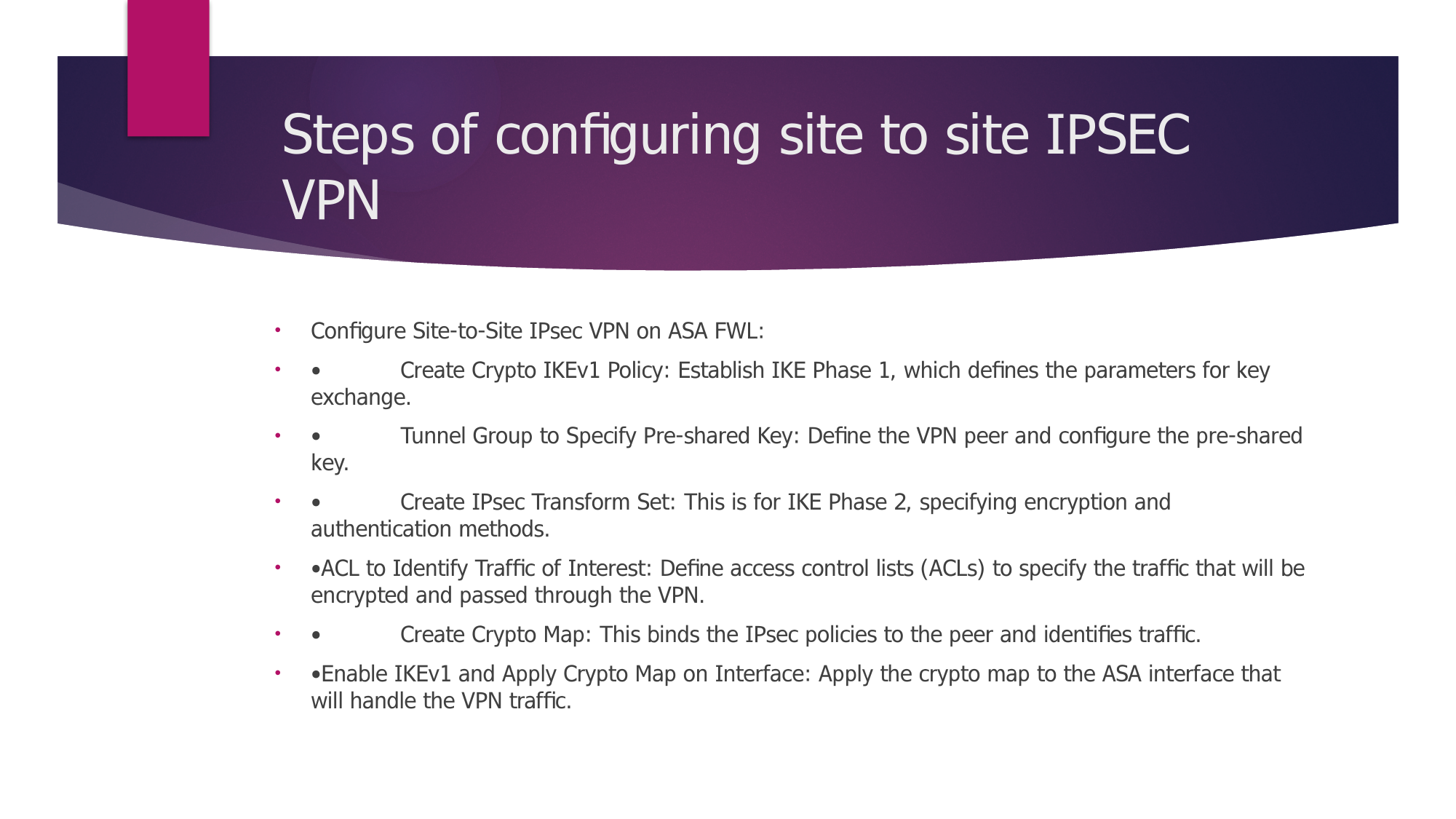

# Steps of configuring site to site IPSEC VPN
Configure Site-to-Site IPsec VPN on ASA FWL:
•	Create Crypto IKEv1 Policy: Establish IKE Phase 1, which defines the parameters for key exchange.
•	Tunnel Group to Specify Pre-shared Key: Define the VPN peer and configure the pre-shared key.
•	Create IPsec Transform Set: This is for IKE Phase 2, specifying encryption and authentication methods.
•ACL to Identify Traffic of Interest: Define access control lists (ACLs) to specify the traffic that will be encrypted and passed through the VPN.
•	Create Crypto Map: This binds the IPsec policies to the peer and identifies traffic.
•Enable IKEv1 and Apply Crypto Map on Interface: Apply the crypto map to the ASA interface that will handle the VPN traffic.